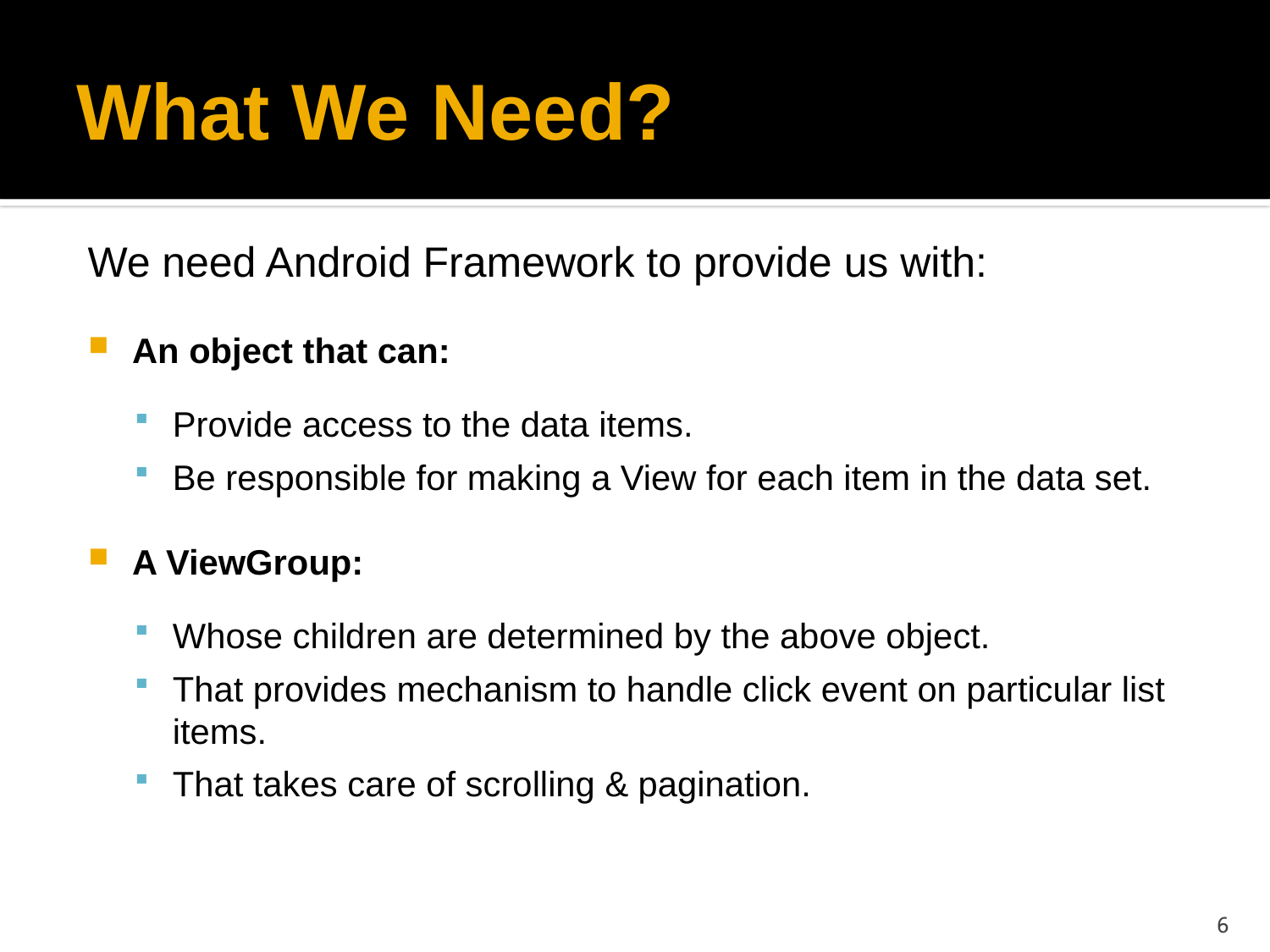

# What We Need?
We need Android Framework to provide us with:
An object that can:
Provide access to the data items.
Be responsible for making a View for each item in the data set.
A ViewGroup:
Whose children are determined by the above object.
That provides mechanism to handle click event on particular list items.
That takes care of scrolling & pagination.
6